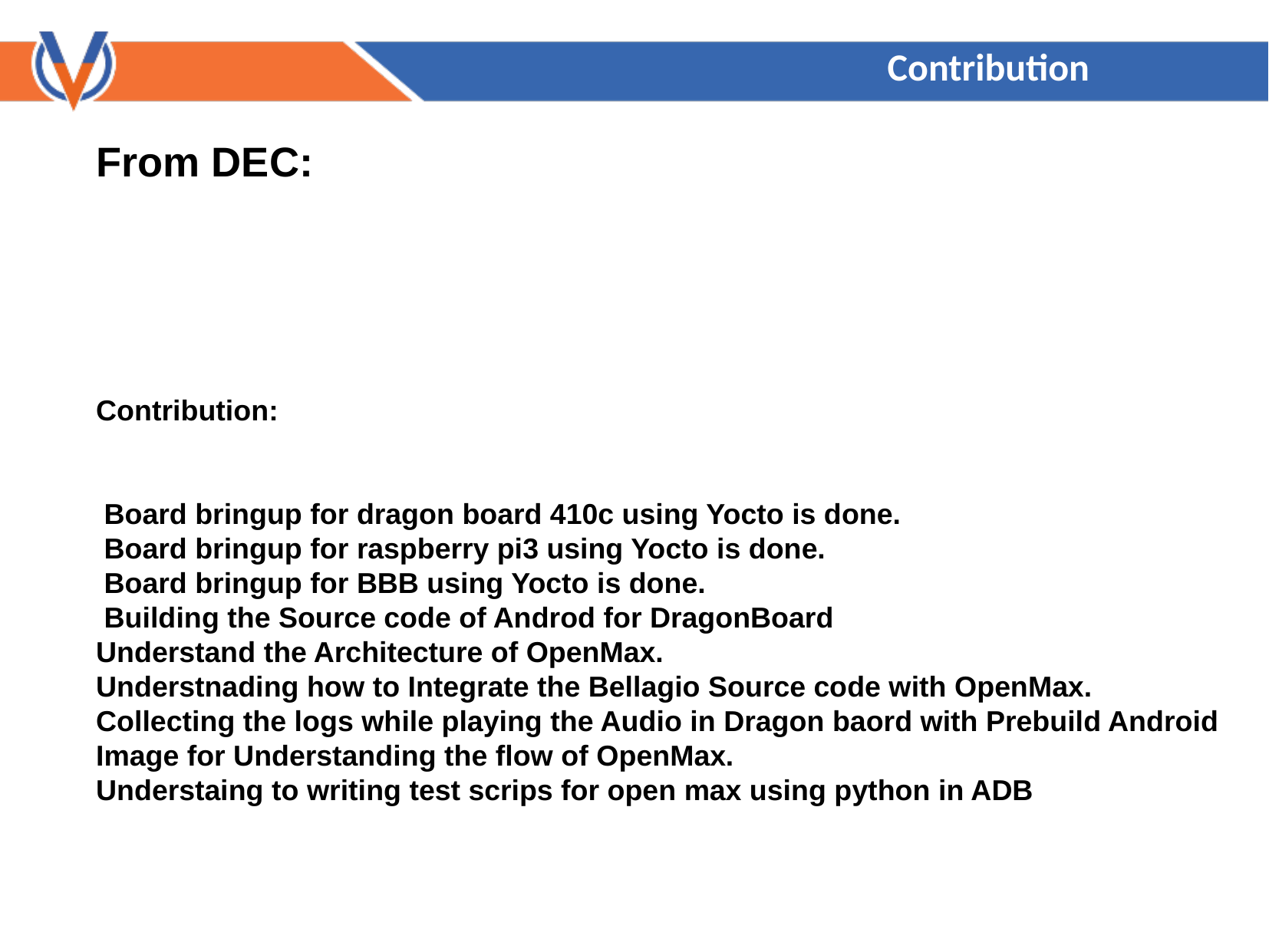

Contribution
From DEC:

Contribution:

 Board bringup for dragon board 410c using Yocto is done.
 Board bringup for raspberry pi3 using Yocto is done.
 Board bringup for BBB using Yocto is done.
 Building the Source code of Androd for DragonBoard
Understand the Architecture of OpenMax.
Understnading how to Integrate the Bellagio Source code with OpenMax.
Collecting the logs while playing the Audio in Dragon baord with Prebuild Android Image for Understanding the flow of OpenMax.
Understaing to writing test scrips for open max using python in ADB